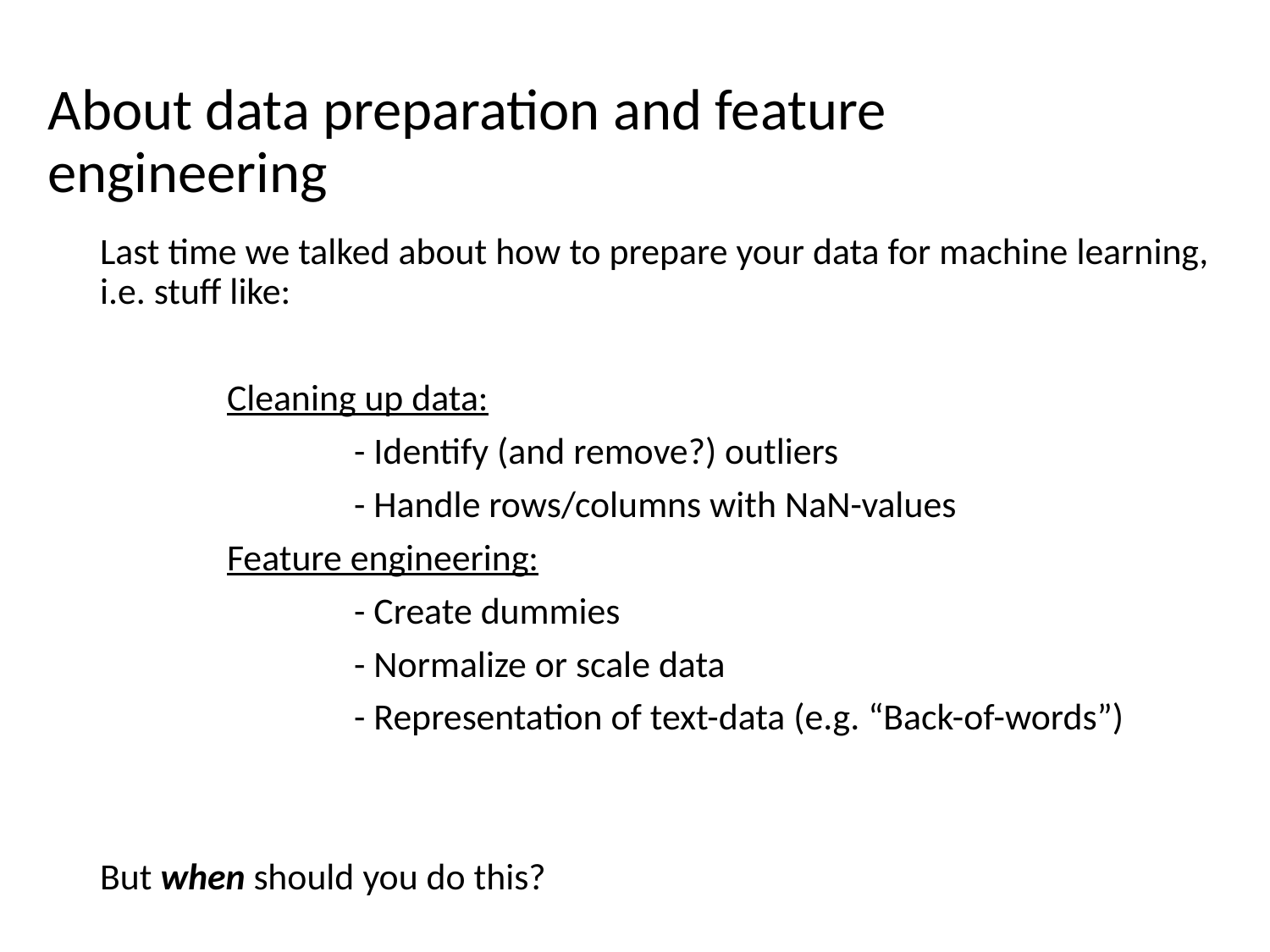

# About data preparation and feature engineering
Last time we talked about how to prepare your data for machine learning, i.e. stuff like:

	Cleaning up data:
		- Identify (and remove?) outliers
		- Handle rows/columns with NaN-values
	Feature engineering:
		- Create dummies
		- Normalize or scale data
		- Representation of text-data (e.g. “Back-of-words”)

But when should you do this?